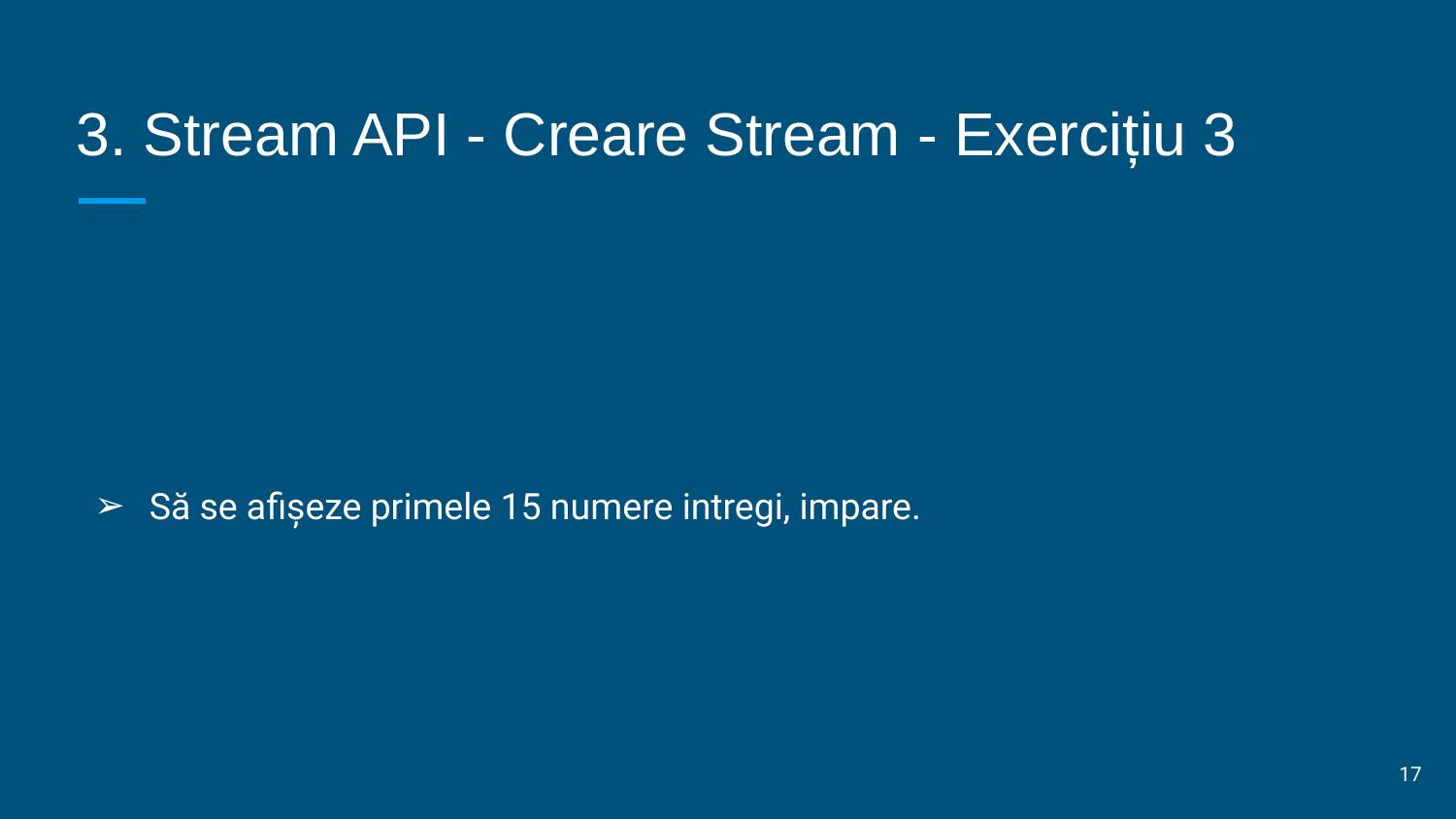

# 3. Stream API - Creare Stream - Exercițiu 3
Să se afișeze primele 15 numere intregi, impare.
17